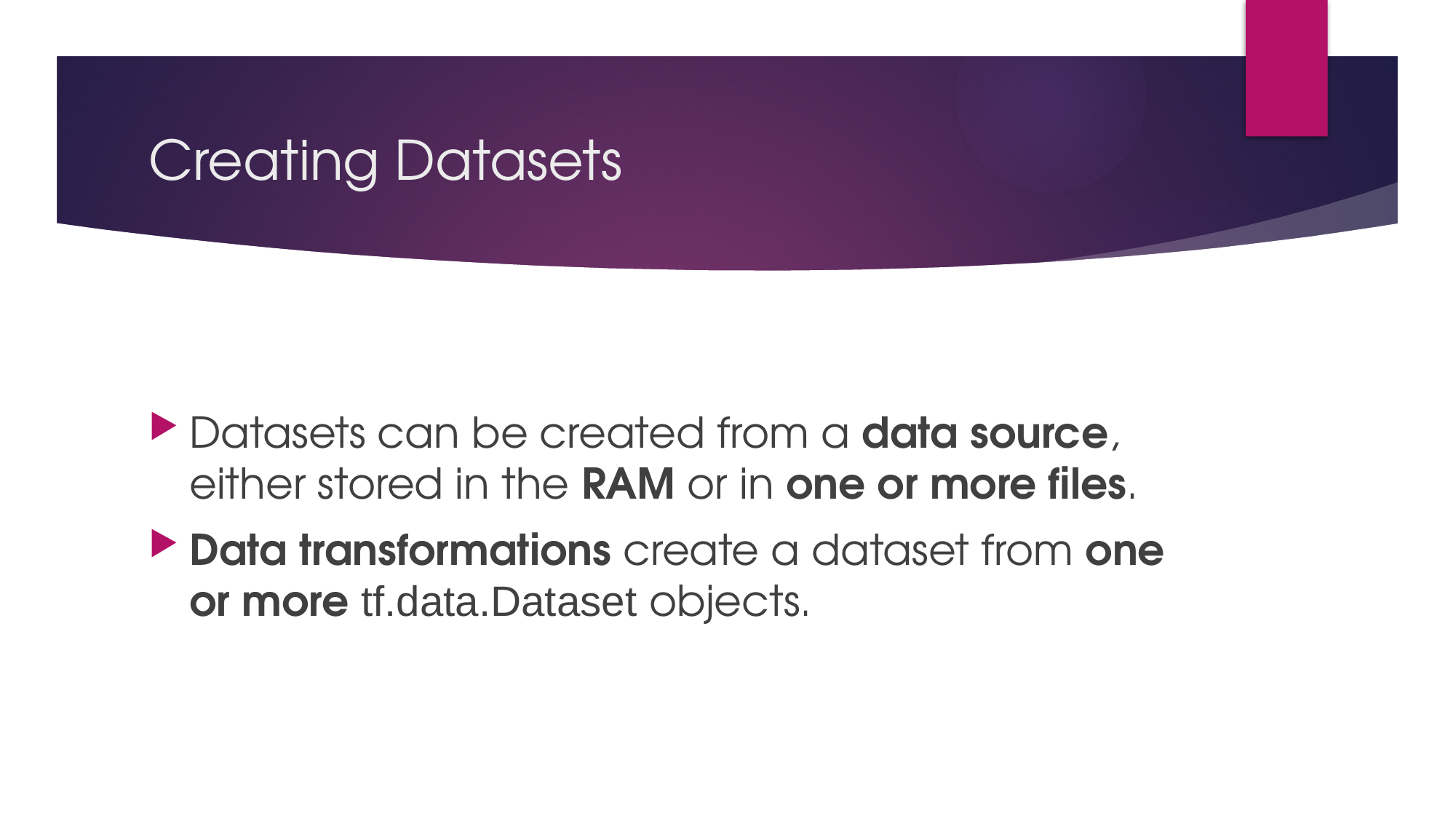

# Creating Datasets
Datasets can be created from a data source, either stored in the RAM or in one or more files.
Data transformations create a dataset from one or more tf.data.Dataset objects.